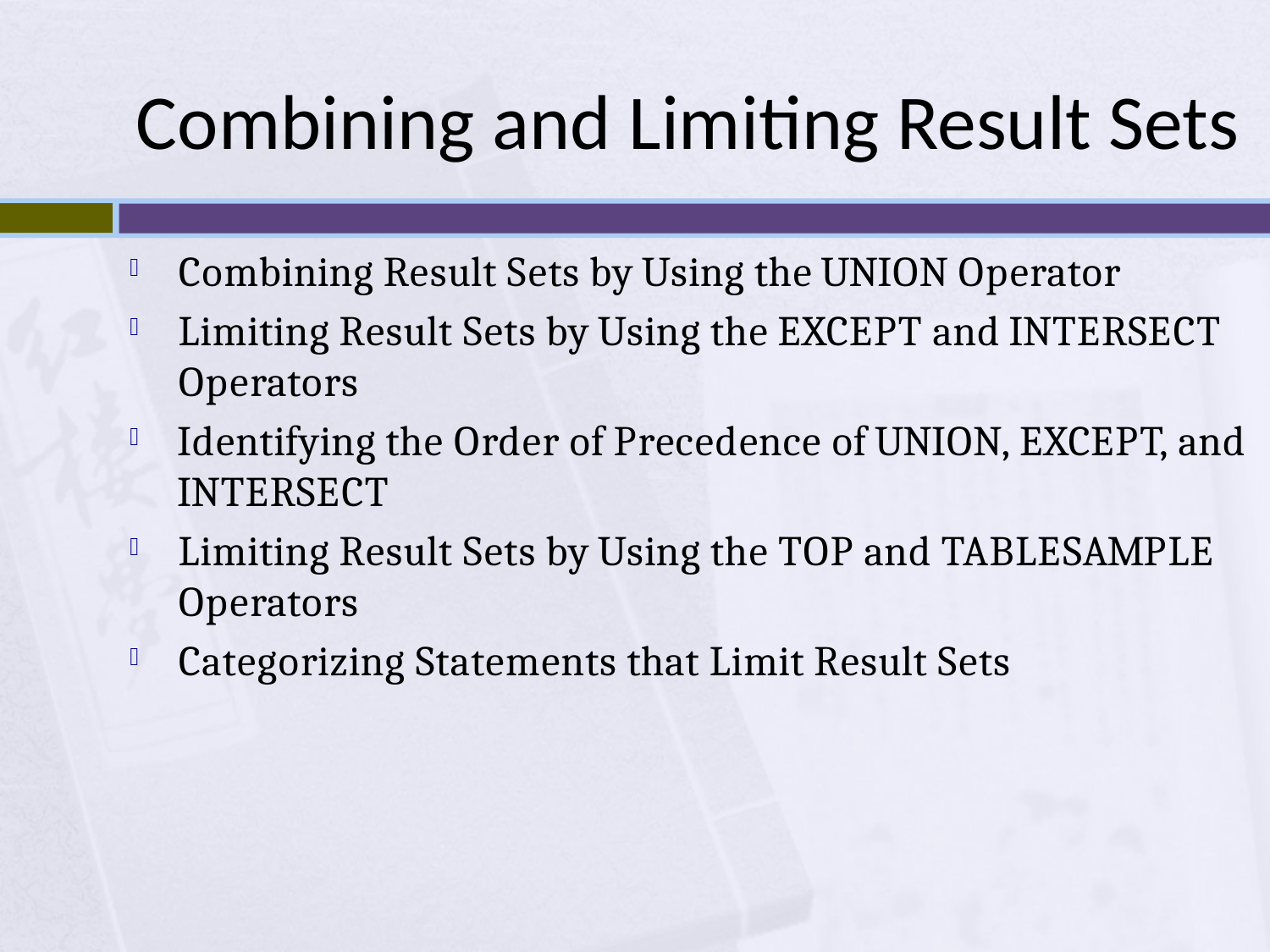

# Combining and Limiting Result Sets
Combining Result Sets by Using the UNION Operator
Limiting Result Sets by Using the EXCEPT and INTERSECT Operators
Identifying the Order of Precedence of UNION, EXCEPT, and INTERSECT
Limiting Result Sets by Using the TOP and TABLESAMPLE Operators
Categorizing Statements that Limit Result Sets